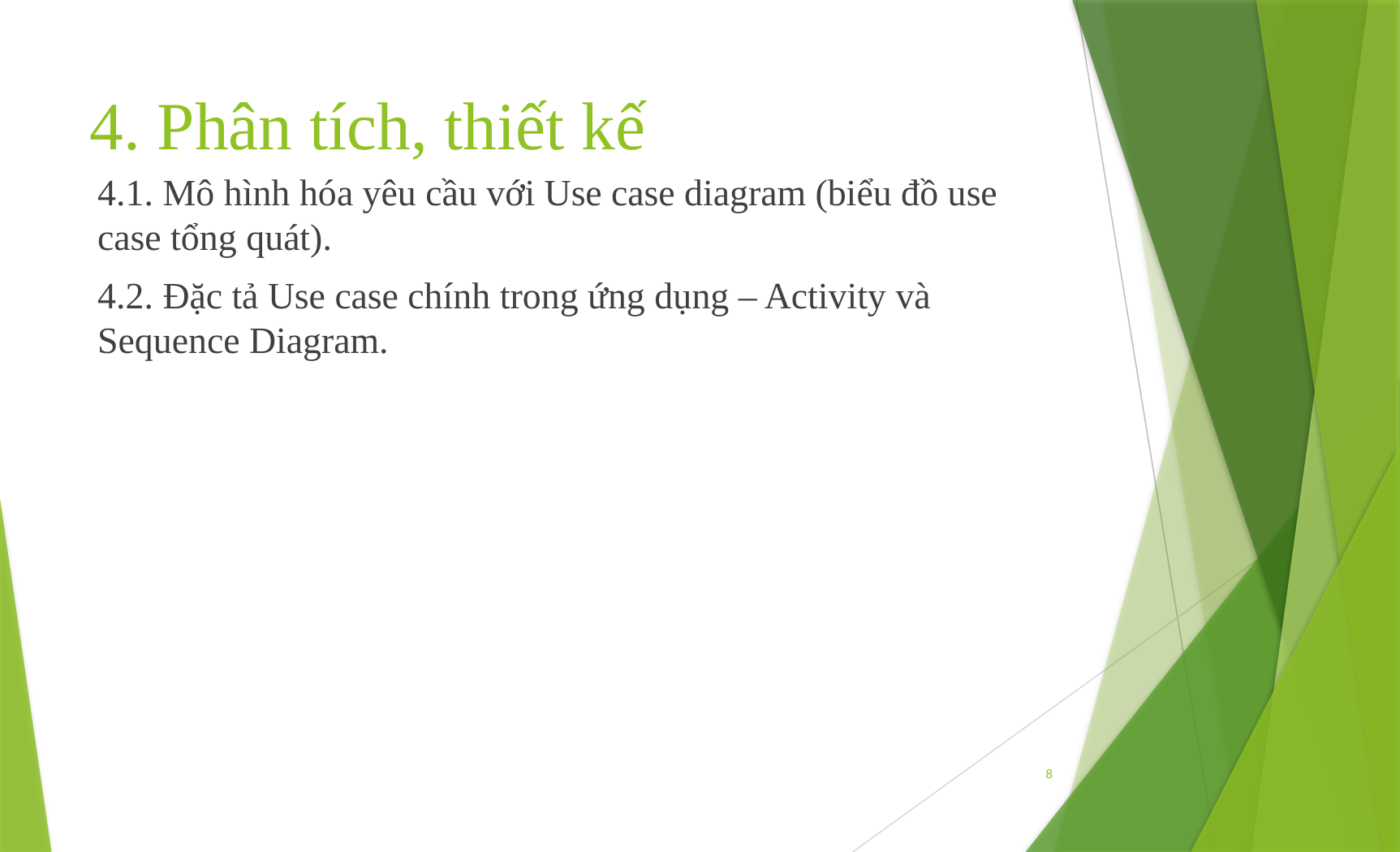

# 4. Phân tích, thiết kế
4.1. Mô hình hóa yêu cầu với Use case diagram (biểu đồ use case tổng quát).
4.2. Đặc tả Use case chính trong ứng dụng – Activity và Sequence Diagram.
8